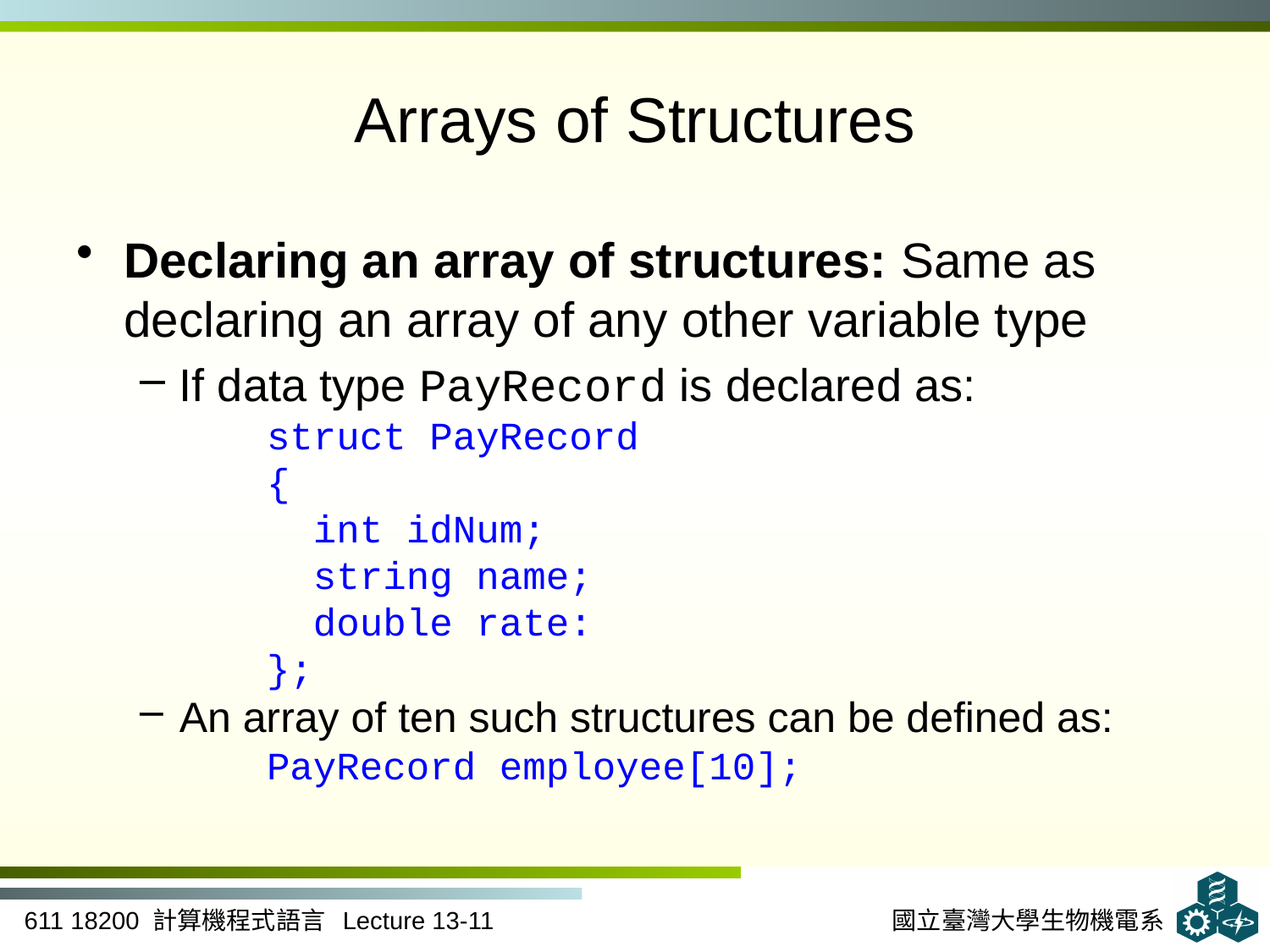

# Arrays of Structures
Declaring an array of structures: Same as declaring an array of any other variable type
If data type PayRecord is declared as:
struct PayRecord
{
  int idNum;
  string name;
  double rate:
};
An array of ten such structures can be defined as:
PayRecord employee[10];